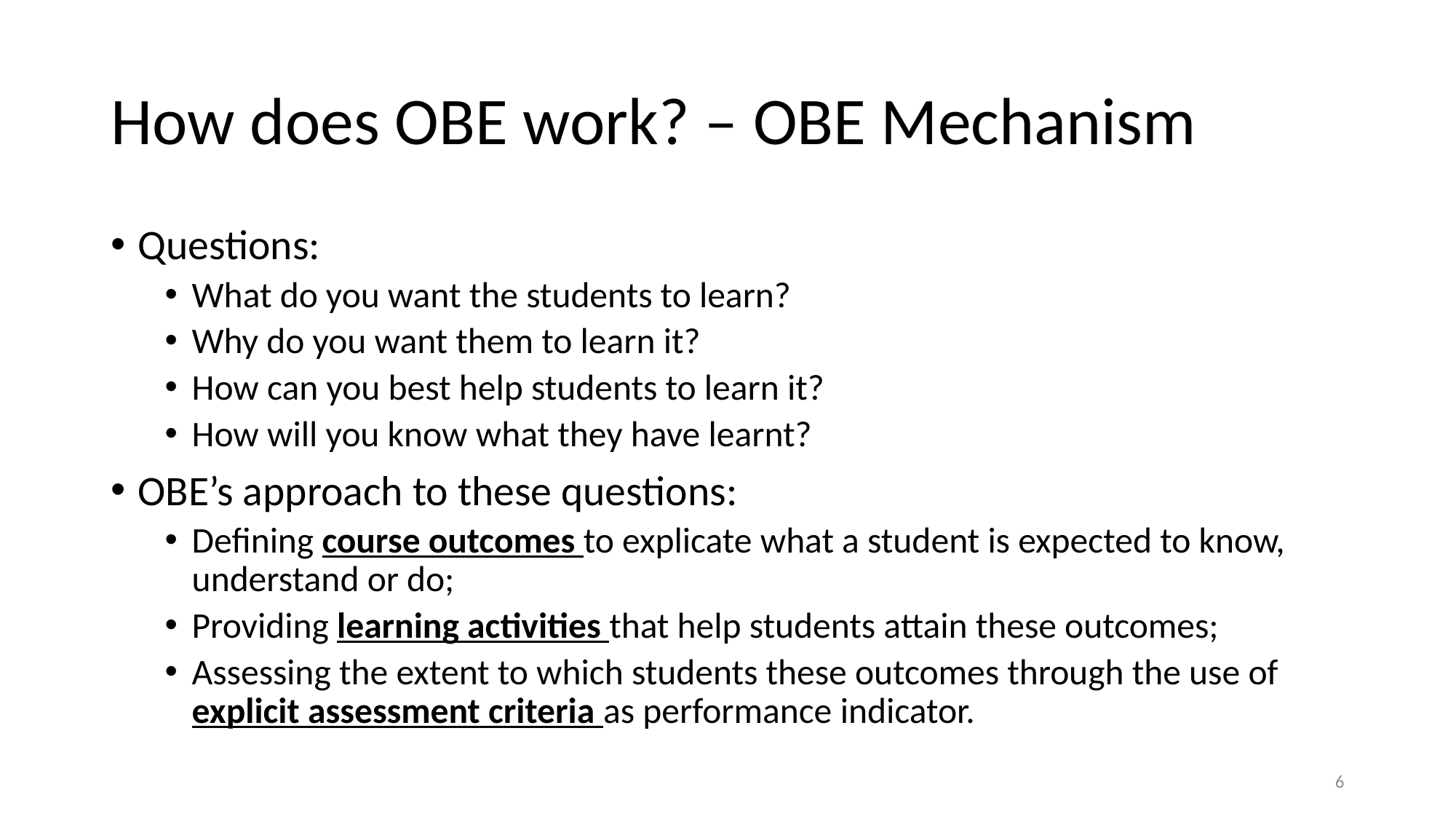

# How does OBE work? – OBE Mechanism
Questions:
What do you want the students to learn?
Why do you want them to learn it?
How can you best help students to learn it?
How will you know what they have learnt?
OBE’s approach to these questions:
Defining course outcomes to explicate what a student is expected to know, understand or do;
Providing learning activities that help students attain these outcomes;
Assessing the extent to which students these outcomes through the use of explicit assessment criteria as performance indicator.
6